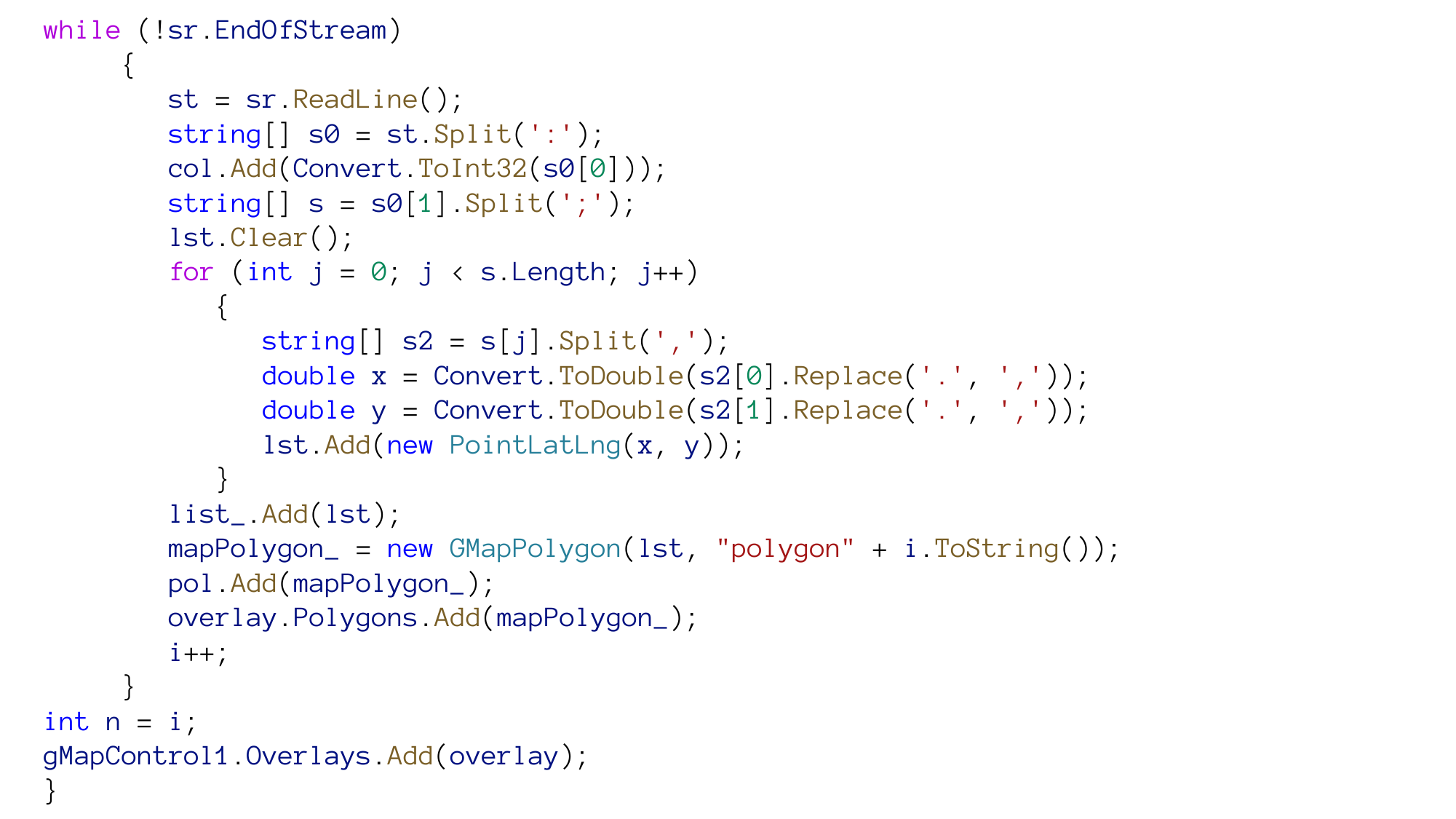

while (!sr.EndOfStream)
     {
        st = sr.ReadLine();
        string[] s0 = st.Split(':');
        col.Add(Convert.ToInt32(s0[0]));
        string[] s = s0[1].Split(';');
        lst.Clear();
        for (int j = 0; j < s.Length; j++)
           {
              string[] s2 = s[j].Split(',');
              double x = Convert.ToDouble(s2[0].Replace('.', ','));
              double y = Convert.ToDouble(s2[1].Replace('.', ','));
              lst.Add(new PointLatLng(x, y));
           }
        list_.Add(lst);
        mapPolygon_ = new GMapPolygon(lst, "polygon" + i.ToString());
        pol.Add(mapPolygon_);
        overlay.Polygons.Add(mapPolygon_);
        i++;
     }
int n = i;
gMapControl1.Overlays.Add(overlay);
}